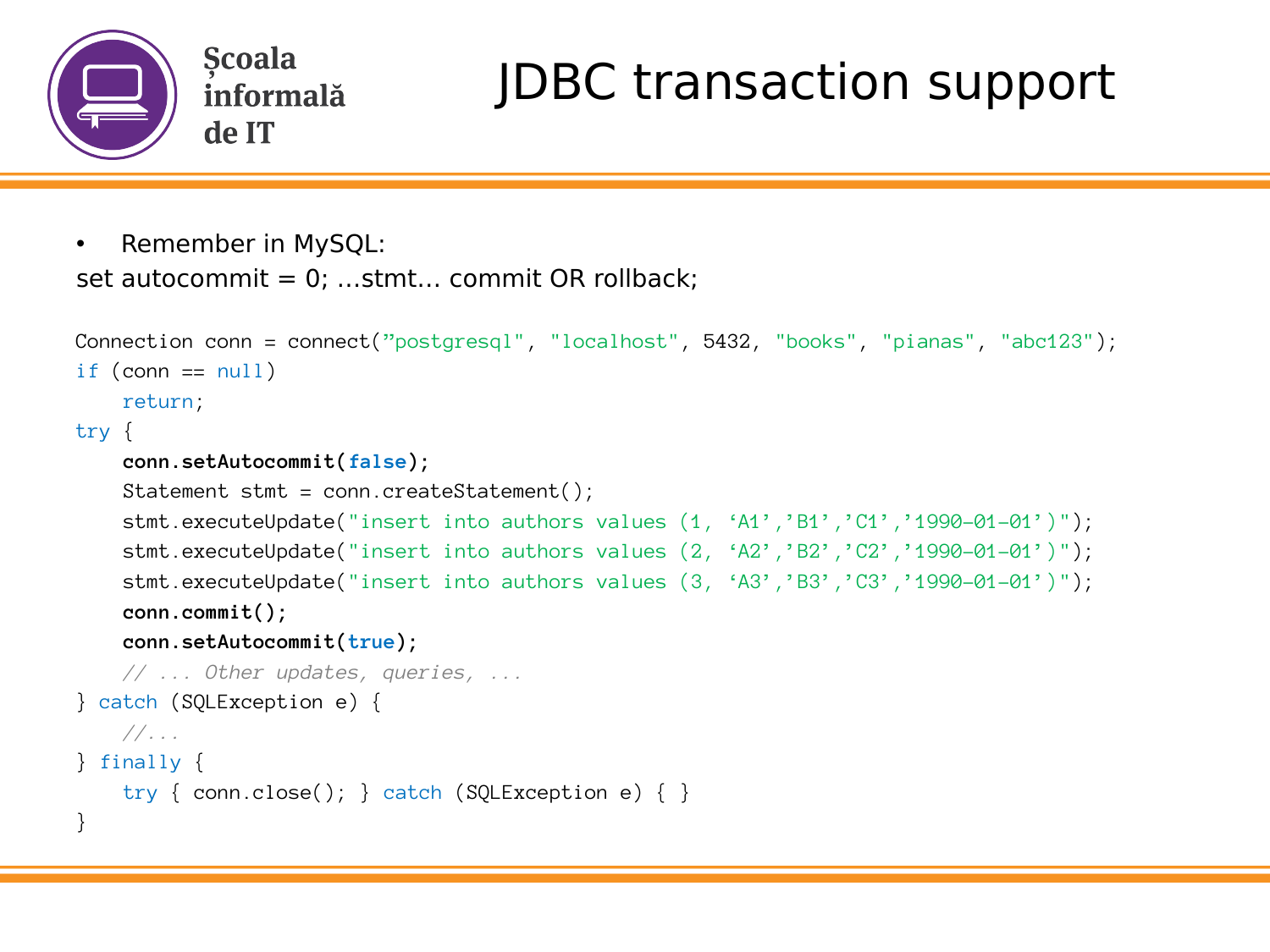

# JDBC transaction support
Remember in MySQL:
set autocommit = 0; …stmt… commit OR rollback;

Connection conn = connect(”postgresql", "localhost", 5432, "books", "pianas", "abc123");
if (conn == null)
    return;
try {
    conn.setAutocommit(false);
    Statement stmt = conn.createStatement();
    stmt.executeUpdate("insert into authors values (1, ‘A1’,’B1’,’C1’,’1990-01-01’)");
    stmt.executeUpdate("insert into authors values (2, ‘A2’,’B2’,’C2’,’1990-01-01’)");
    stmt.executeUpdate("insert into authors values (3, ‘A3’,’B3’,’C3’,’1990-01-01’)");
    conn.commit();
    conn.setAutocommit(true);
    // ... Other updates, queries, ...
} catch (SQLException e) {
    //...
} finally {
    try { conn.close(); } catch (SQLException e) { }
}